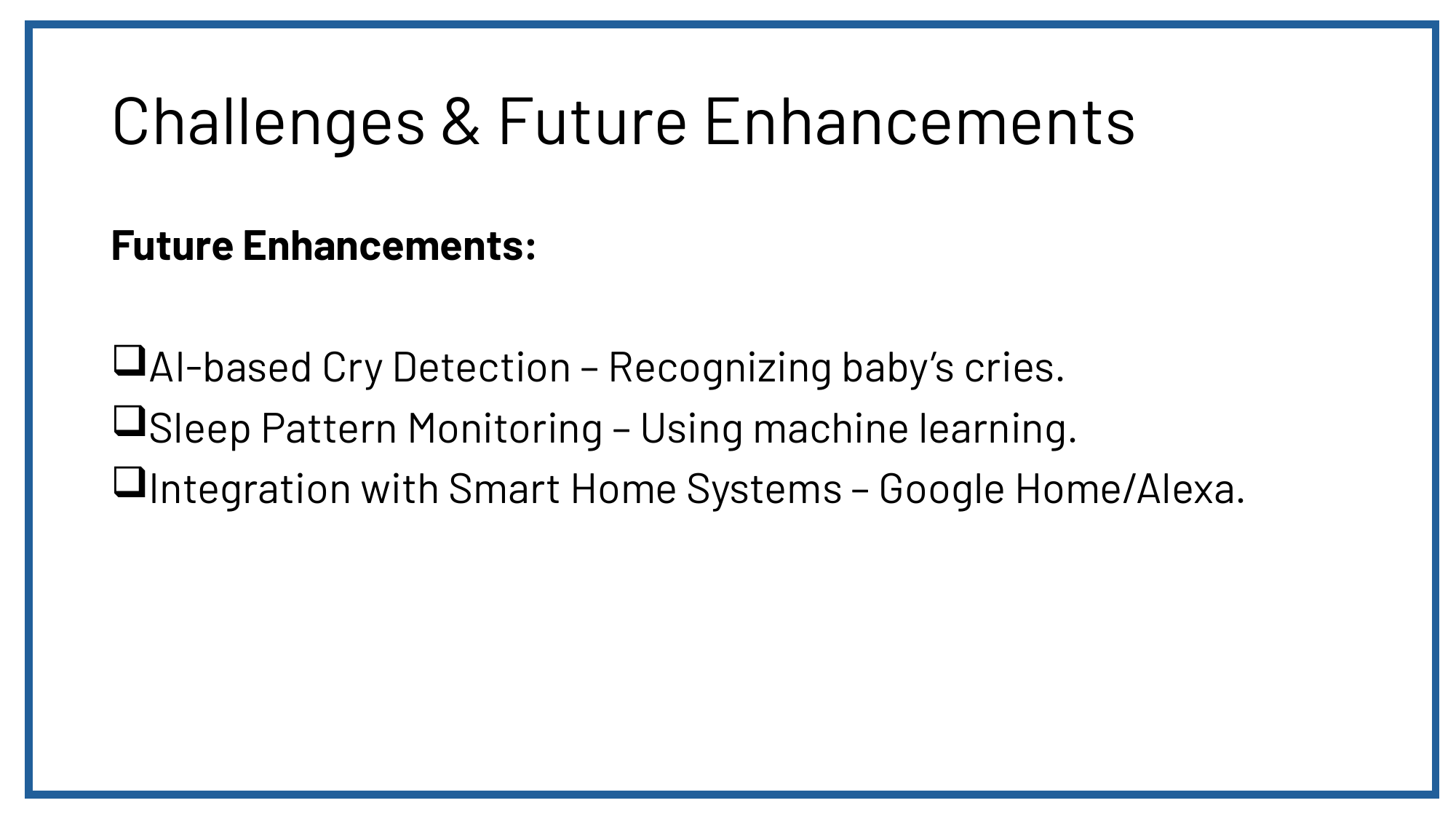

# Challenges & Future Enhancements
Future Enhancements:

AI-based Cry Detection – Recognizing baby’s cries.
Sleep Pattern Monitoring – Using machine learning.
Integration with Smart Home Systems – Google Home/Alexa.